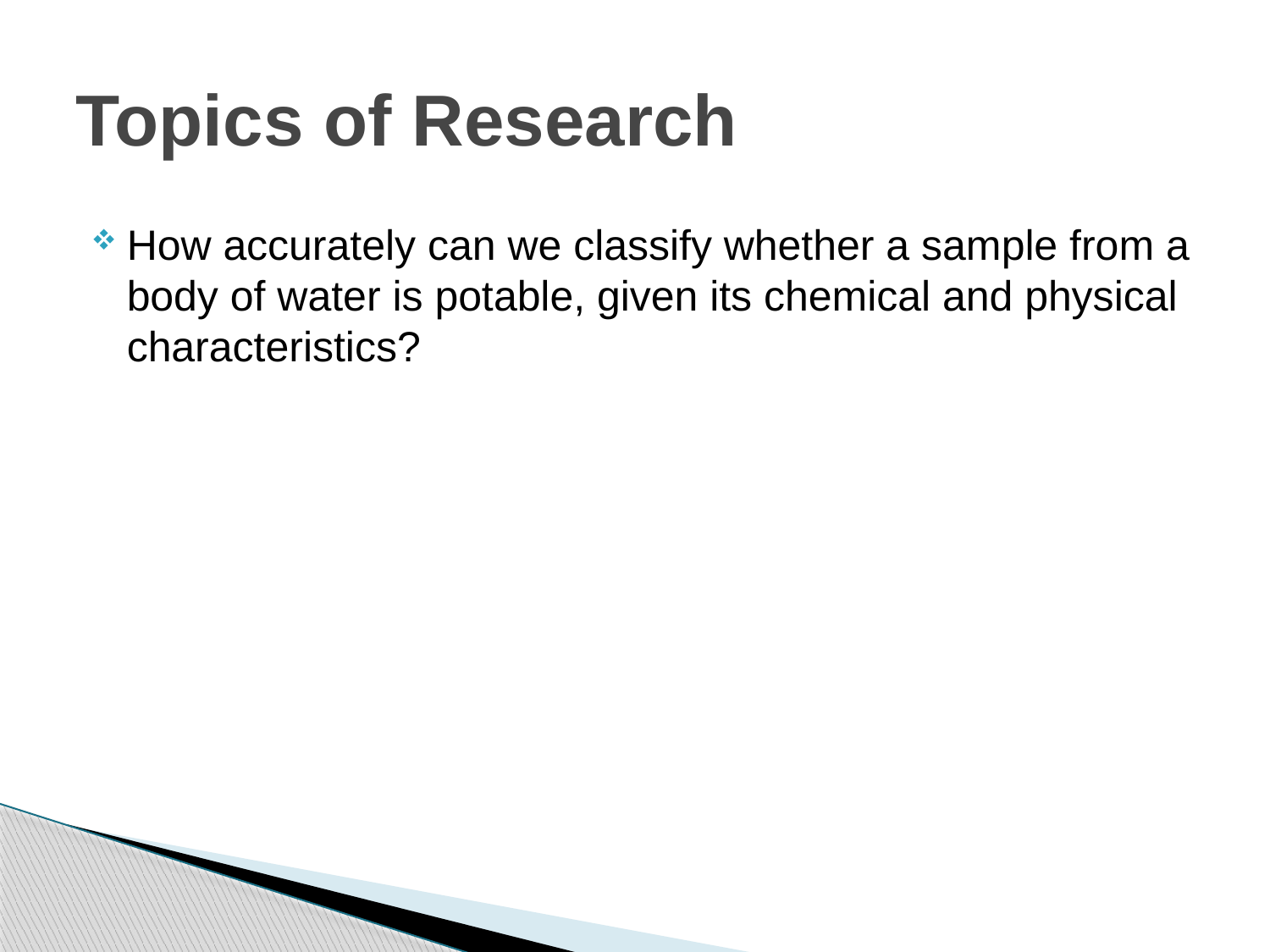

# Topics of Research
How accurately can we classify whether a sample from a body of water is potable, given its chemical and physical characteristics?